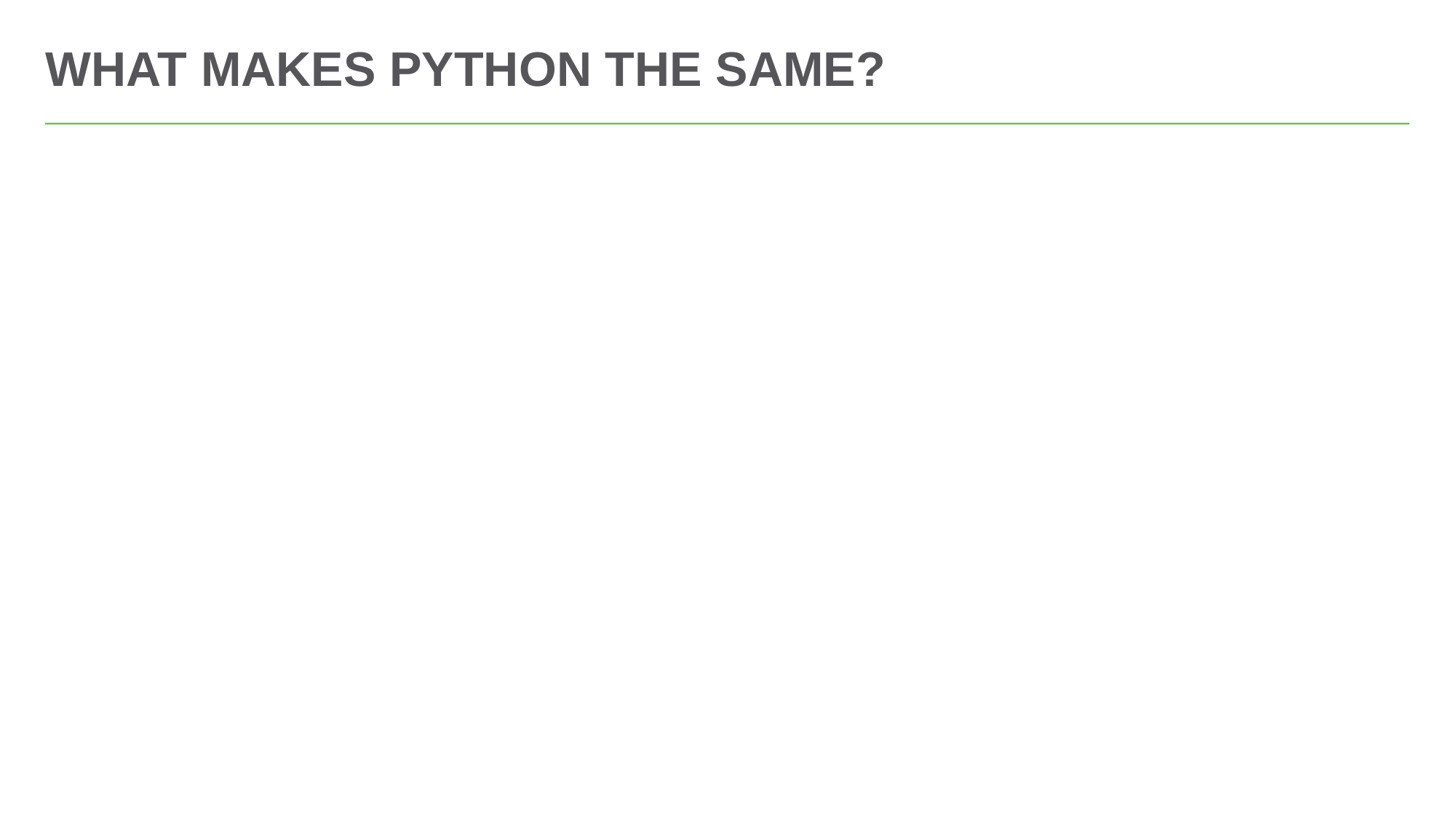

variables
# What makes Python The same?
while loops
input and output
data types
objects
lists
if statements
functions
for loops